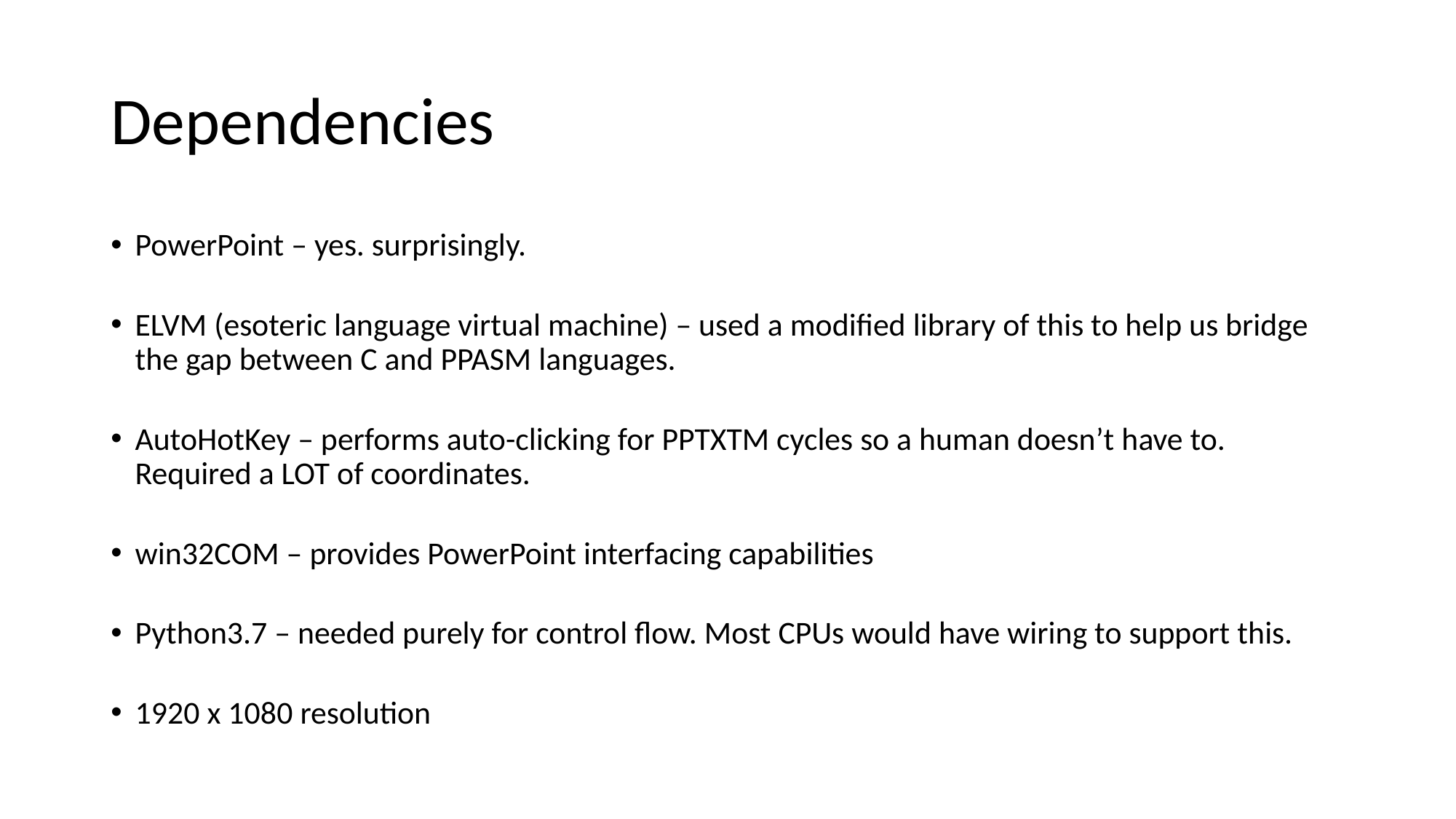

# Dependencies

PowerPoint – yes. surprisingly.
ELVM (esoteric language virtual machine) – used a modified library of this to help us bridge the gap between C and PPASM languages.
AutoHotKey – performs auto-clicking for PPTXTM cycles so a human doesn’t have to. Required a LOT of coordinates.
win32COM – provides PowerPoint interfacing capabilities
Python3.7 – needed purely for control flow. Most CPUs would have wiring to support this.
1920 x 1080 resolution